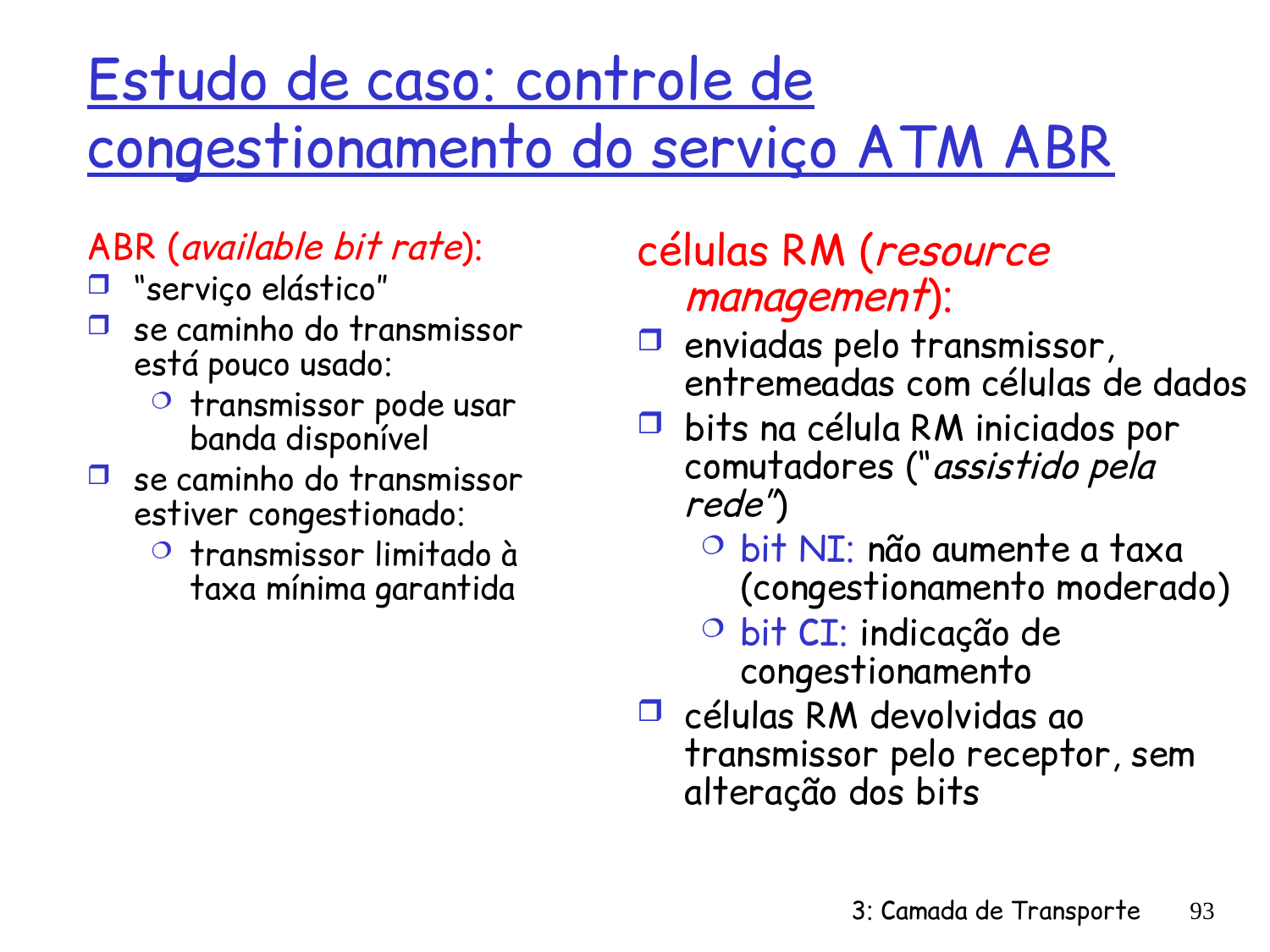

# Estudo de caso: controle de congestionamento do serviço ATM ABR
ABR (available bit rate):
“serviço elástico”
se caminho do transmissor está pouco usado:
transmissor pode usar banda disponível
se caminho do transmissor estiver congestionado:
transmissor limitado à taxa mínima garantida
células RM (resource management):
enviadas pelo transmissor, entremeadas com células de dados
bits na célula RM iniciados por comutadores (“assistido pela rede”)
bit NI: não aumente a taxa (congestionamento moderado)
bit CI: indicação de congestionamento
células RM devolvidas ao transmissor pelo receptor, sem alteração dos bits
3: Camada de Transporte
93